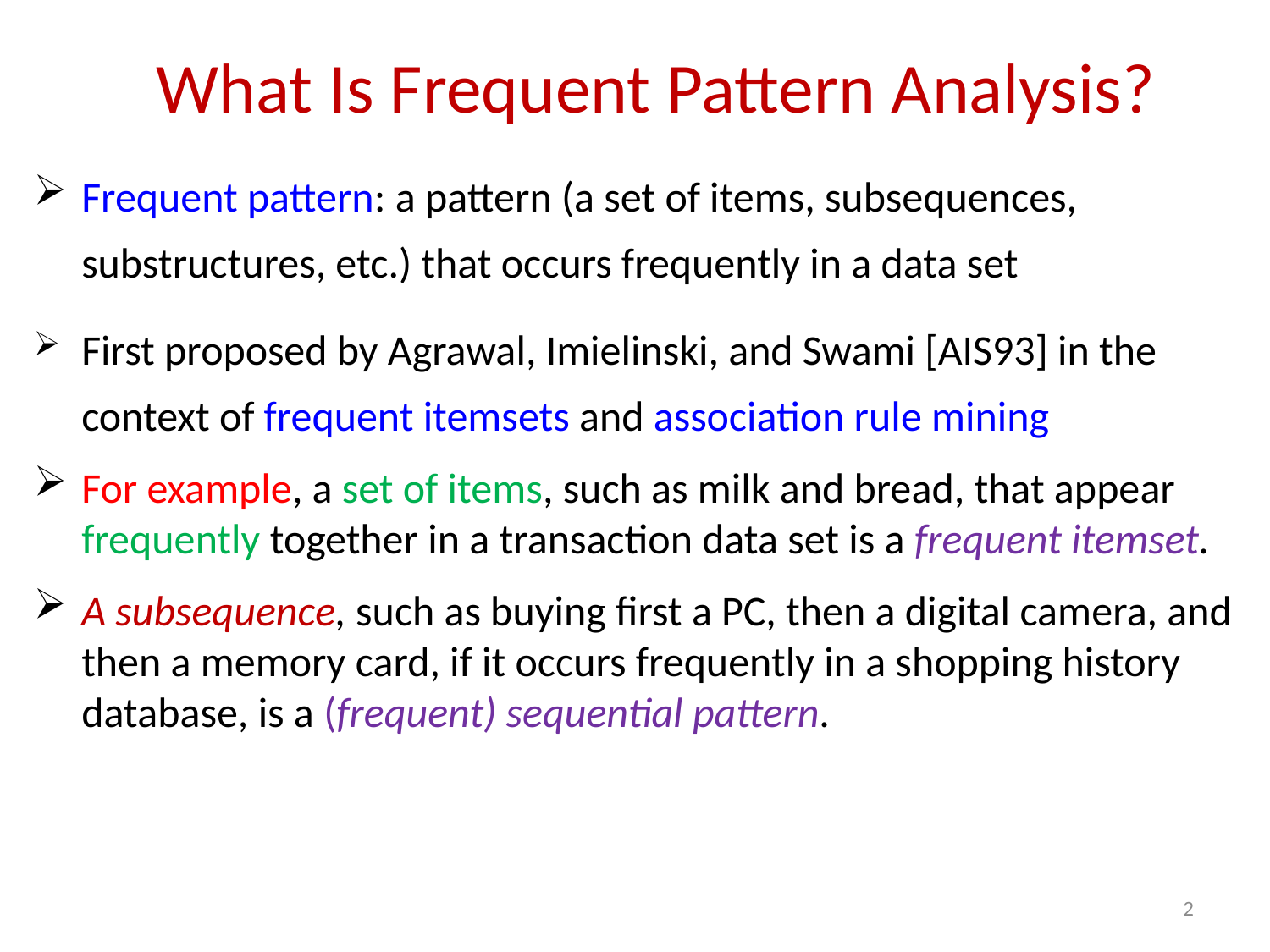

# What Is Frequent Pattern Analysis?
Frequent pattern: a pattern (a set of items, subsequences, substructures, etc.) that occurs frequently in a data set
First proposed by Agrawal, Imielinski, and Swami [AIS93] in the context of frequent itemsets and association rule mining
For example, a set of items, such as milk and bread, that appear frequently together in a transaction data set is a frequent itemset.
A subsequence, such as buying first a PC, then a digital camera, and then a memory card, if it occurs frequently in a shopping history database, is a (frequent) sequential pattern.
2